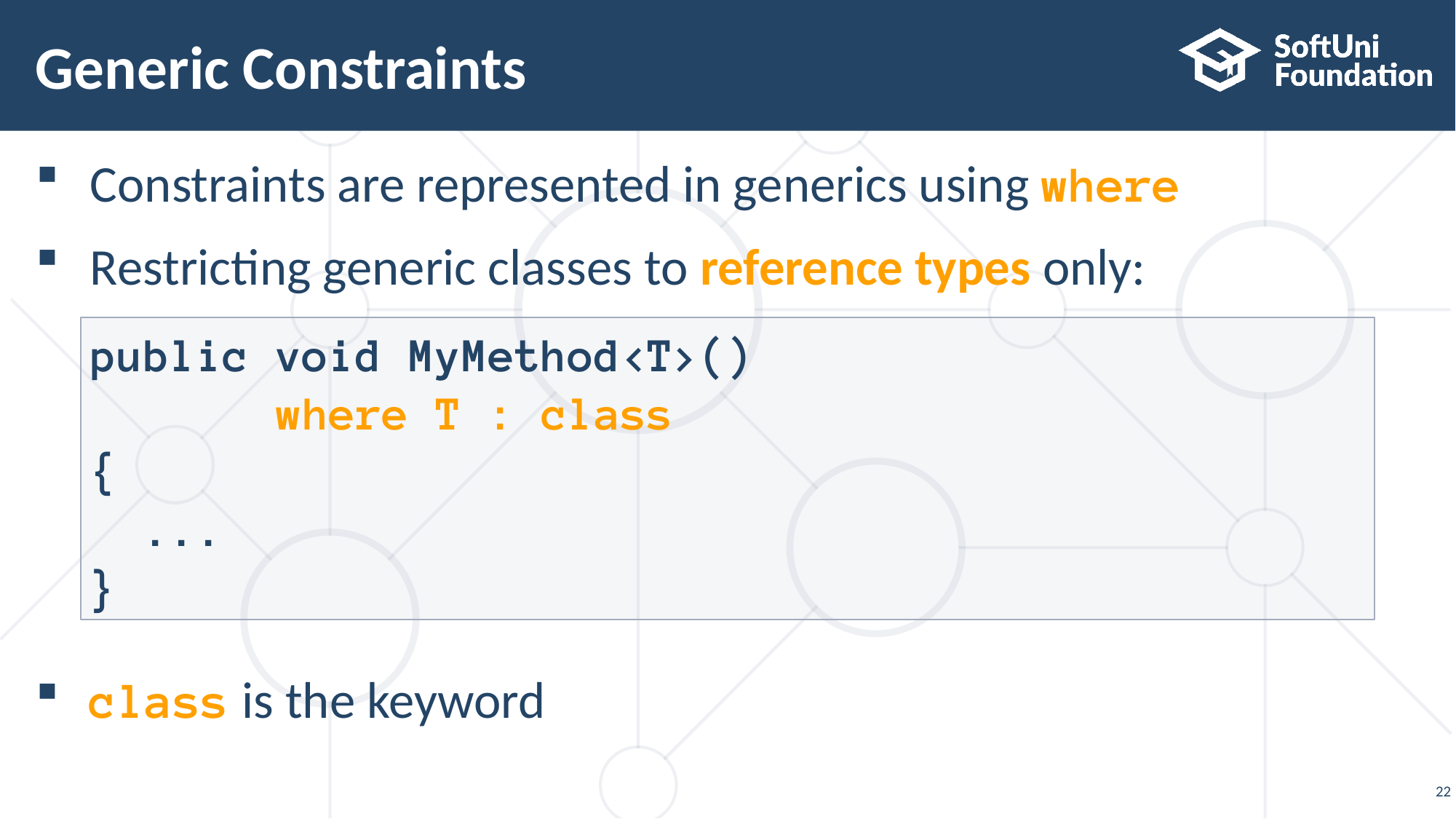

# Generic Constraints
Constraints are represented in generics using where
Restricting generic classes to reference types only:

class is the keyword
public void MyMethod<T>()
       where T : class
{
  ...
}
22